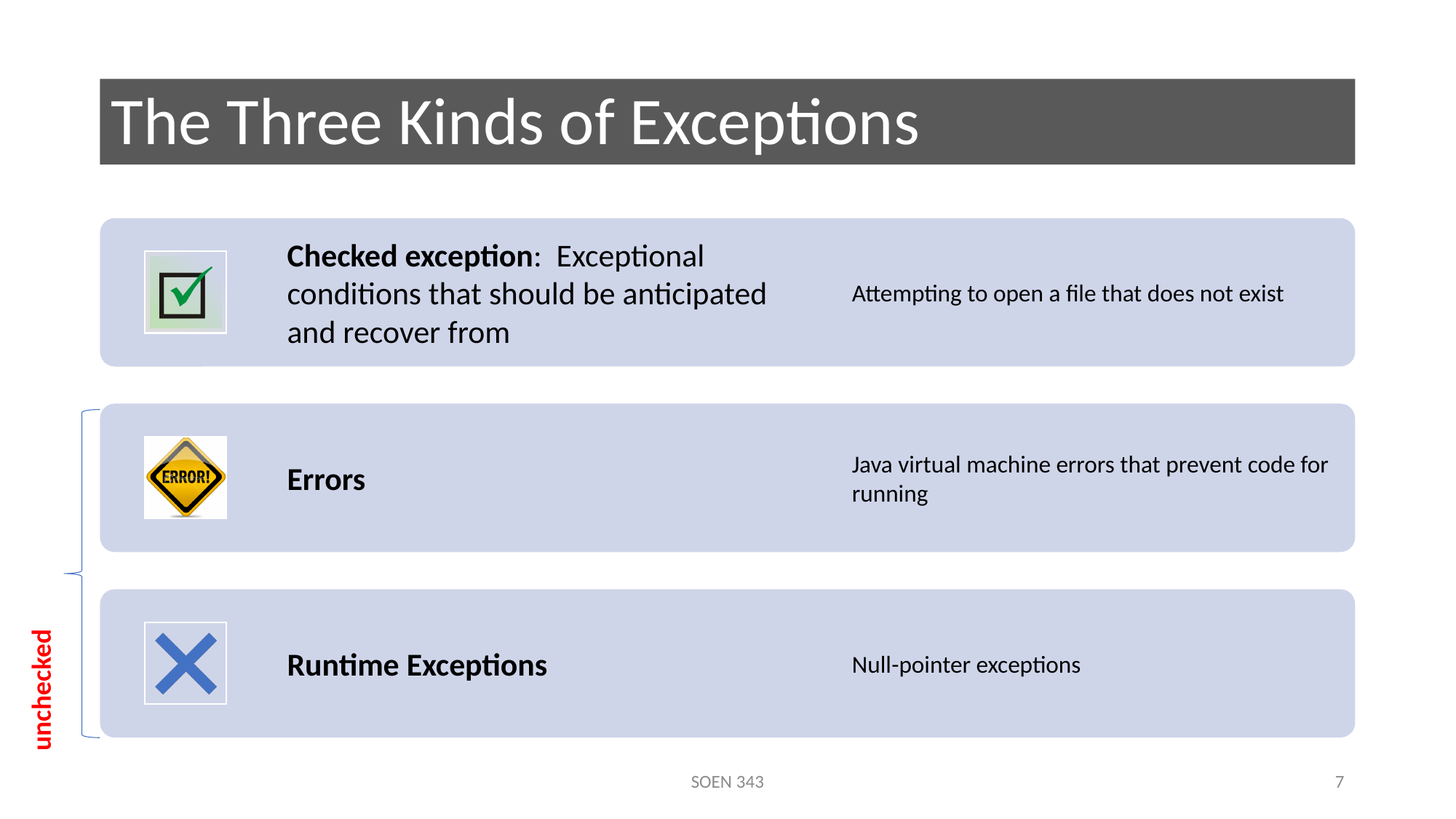

# The Three Kinds of Exceptions
Checked exception:  Exceptional conditions that should be anticipated and recover from
Attempting to open a file that does not exist
Errors
Java virtual machine errors that prevent code for running
Runtime Exceptions
Null-pointer exceptions

unchecked
SOEN 343
7